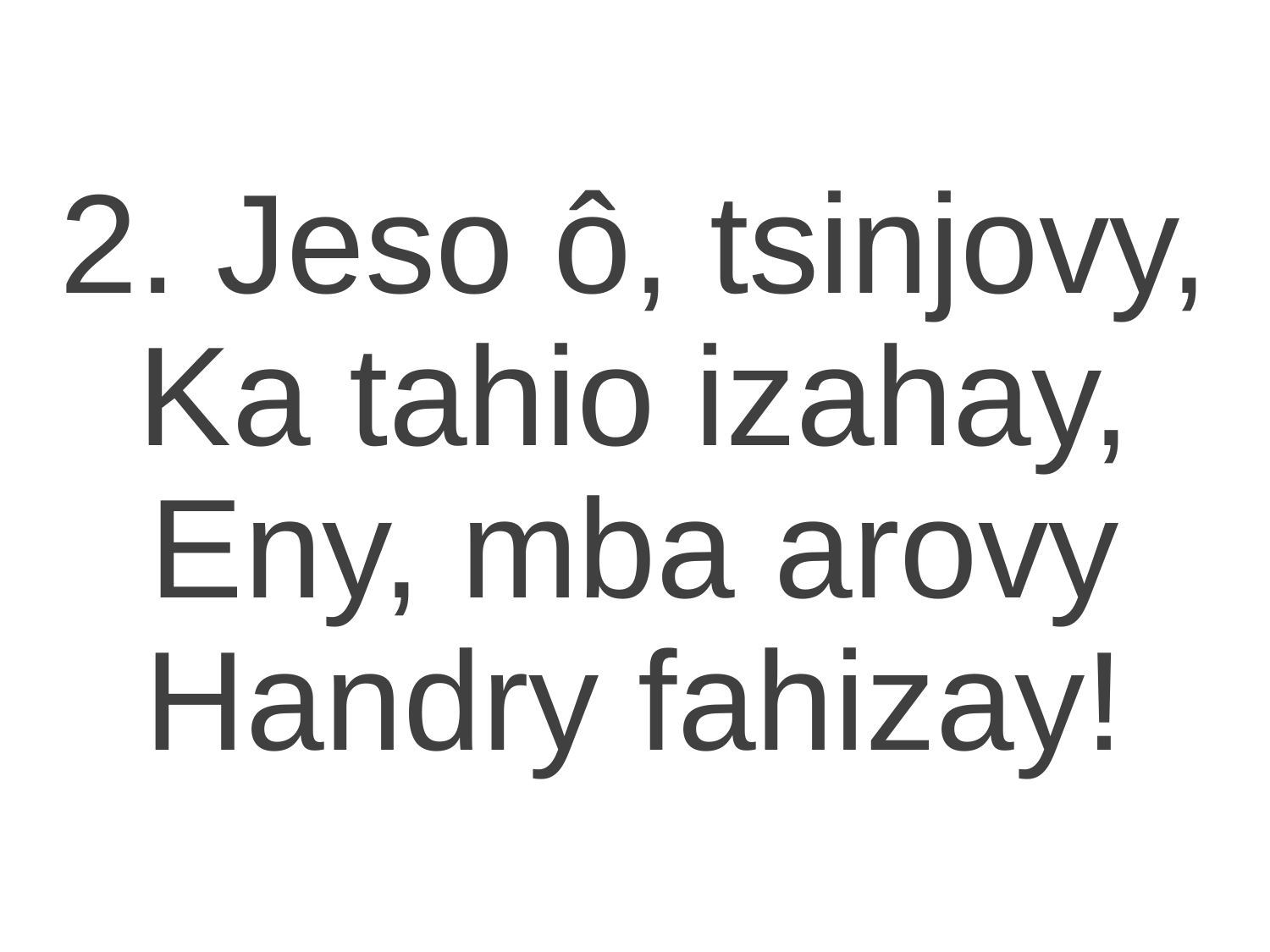

2. Jeso ô, tsinjovy,
Ka tahio izahay,
Eny, mba arovy
Handry fahizay!